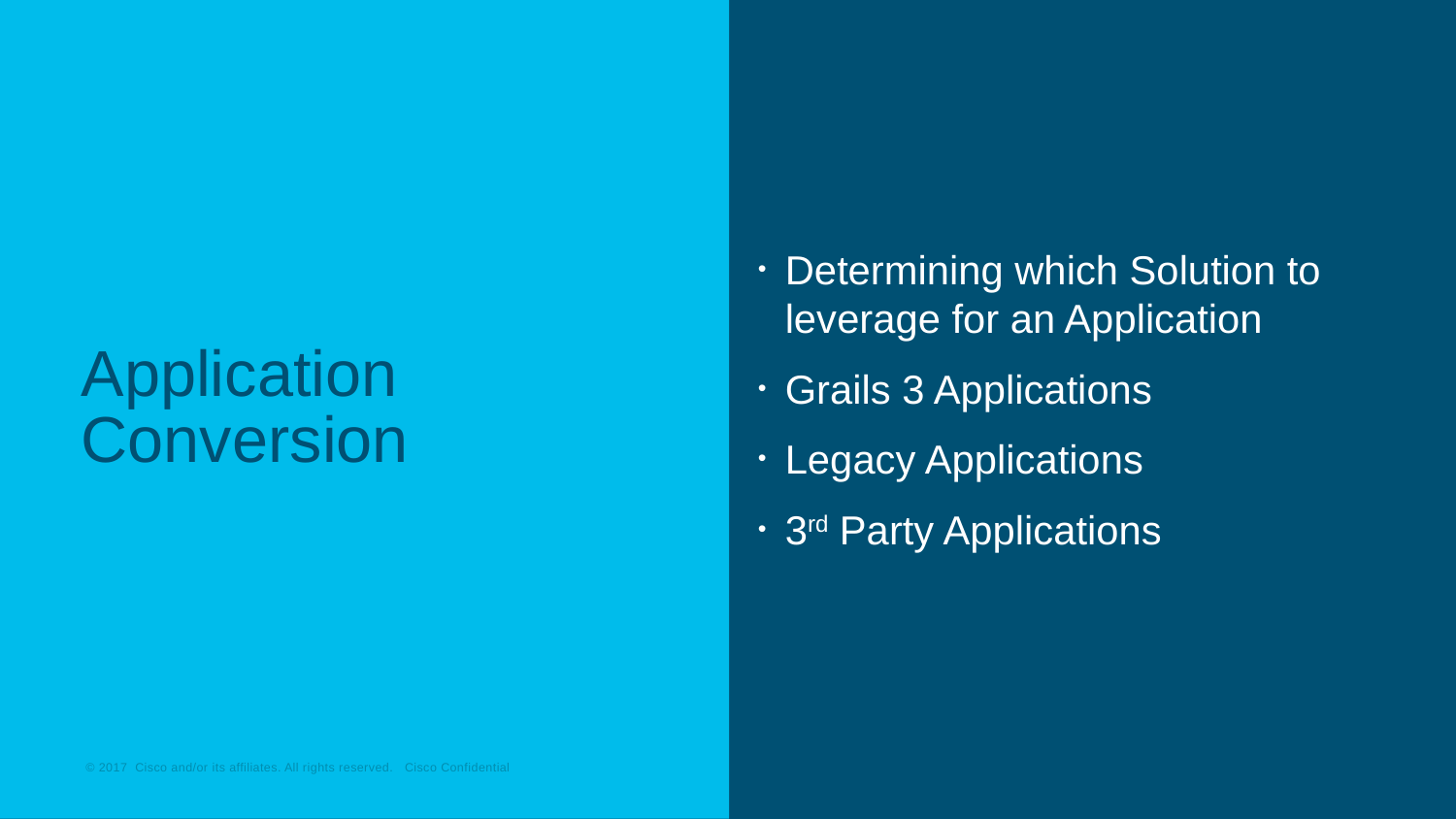

Determining which Solution to leverage for an Application
Grails 3 Applications
Legacy Applications
3rd Party Applications
# Application Conversion